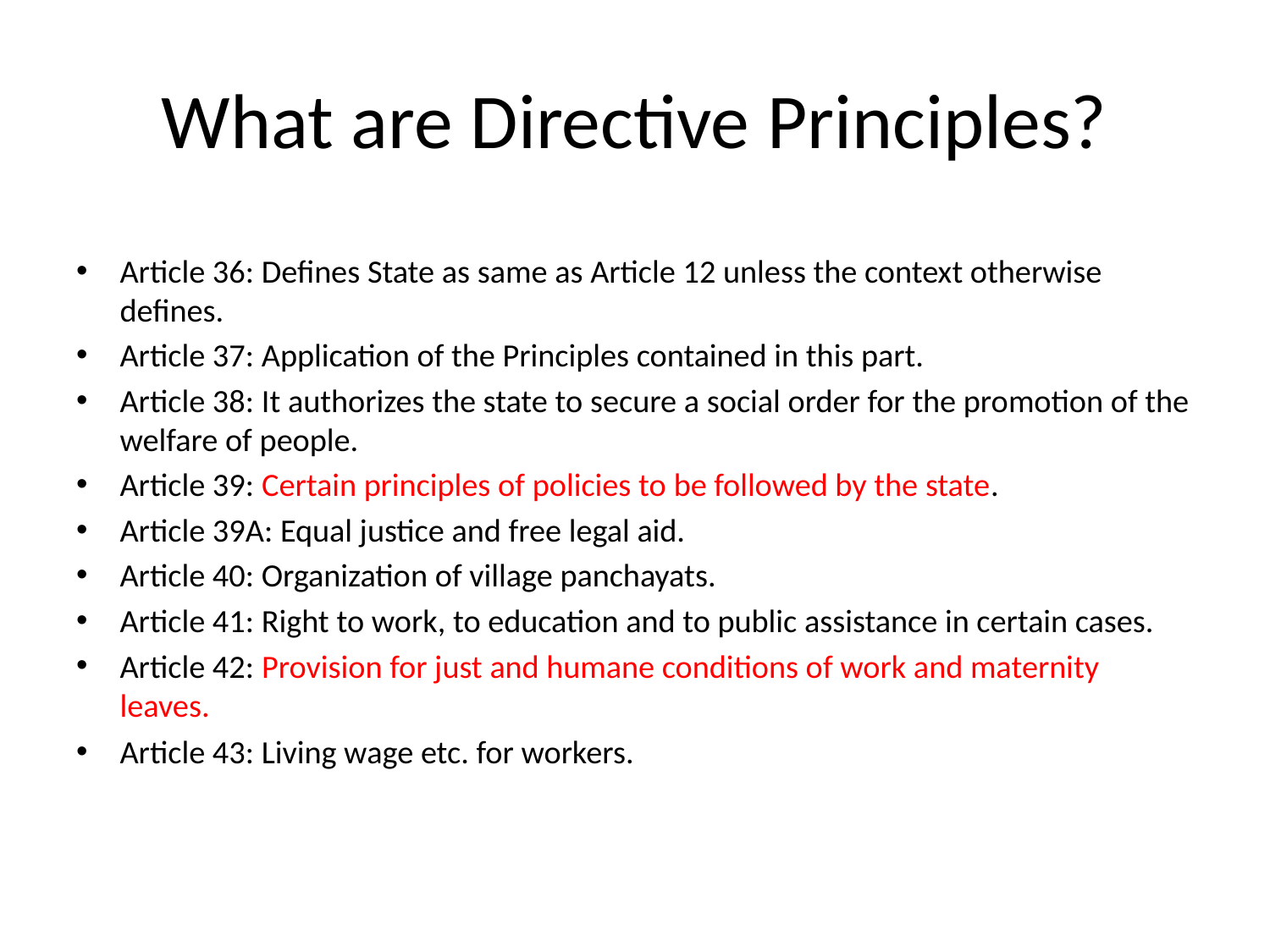

# What are Directive Principles?

Article 36: Defines State as same as Article 12 unless the context otherwise defines.
Article 37: Application of the Principles contained in this part.
Article 38: It authorizes the state to secure a social order for the promotion of the welfare of people.
Article 39: Certain principles of policies to be followed by the state.
Article 39A: Equal justice and free legal aid.
Article 40: Organization of village panchayats.
Article 41: Right to work, to education and to public assistance in certain cases.
Article 42: Provision for just and humane conditions of work and maternity leaves.
Article 43: Living wage etc. for workers.